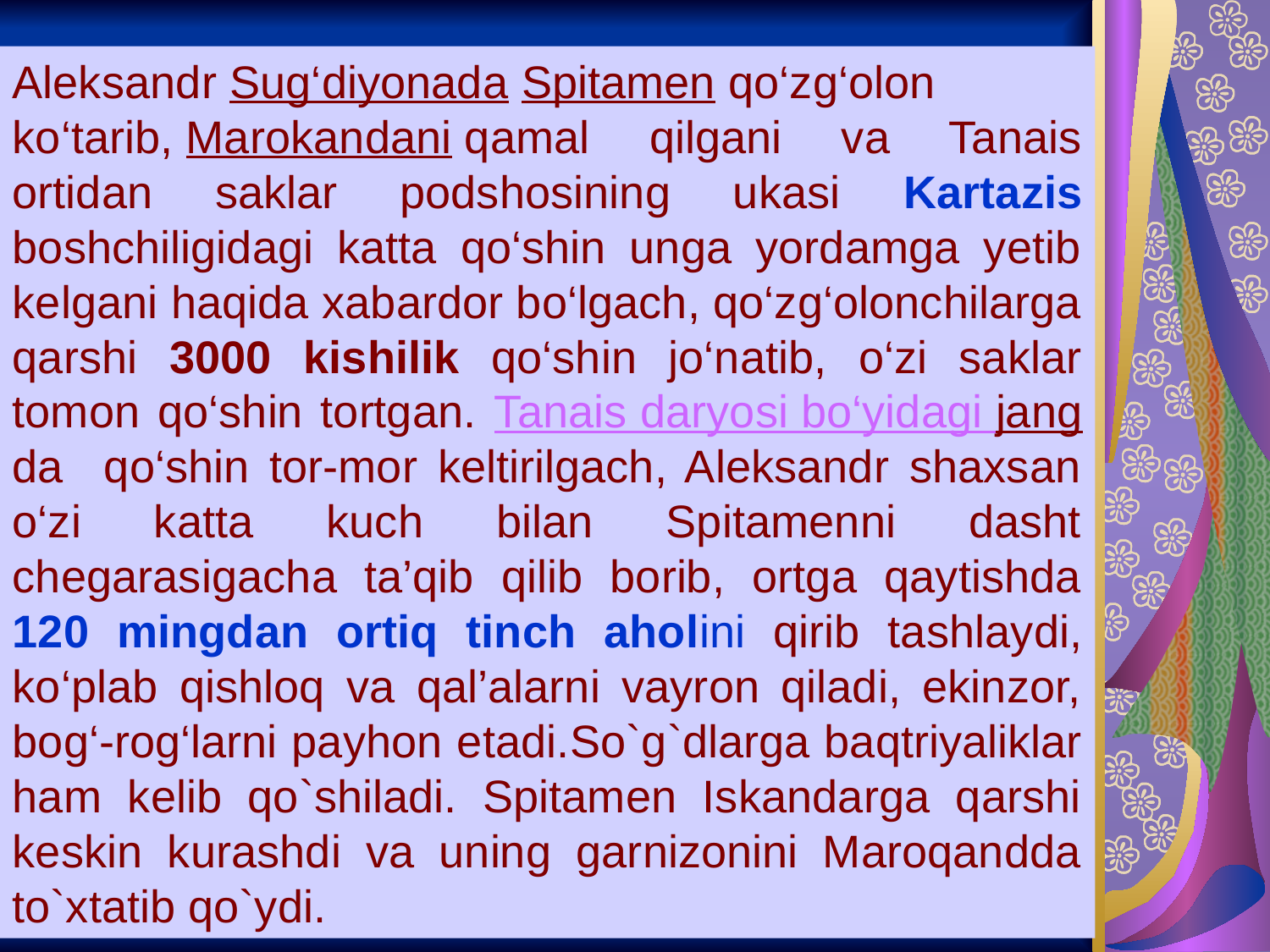

Aleksandr Sug‘diyonada Spitamen qo‘zg‘olon ko‘tarib, Marokandani qamal qilgani va Tanais ortidan saklar podshosining ukasi Kartazis boshchiligidagi katta qo‘shin unga yordamga yetib kelgani haqida xabardor bo‘lgach, qo‘zg‘olonchilarga qarshi 3000 kishilik qo‘shin jo‘natib, o‘zi saklar tomon qo‘shin tortgan. Tanais daryosi bo‘yidagi jangda  qo‘shin tor-mor keltirilgach, Aleksandr shaxsan o‘zi katta kuch bilan Spitamenni dasht chegarasigacha ta’qib qilib borib, ortga qaytishda 120 mingdan ortiq tinch aholini qirib tashlaydi, ko‘plab qishloq va qal’alarni vayron qiladi, ekinzor, bog‘-rog‘larni payhon etadi.So`g`dlarga baqtriyaliklar ham kelib qo`shiladi. Spitamen Iskandarga qarshi keskin kurashdi va uning garnizonini Maroqandda to`xtatib qo`ydi.